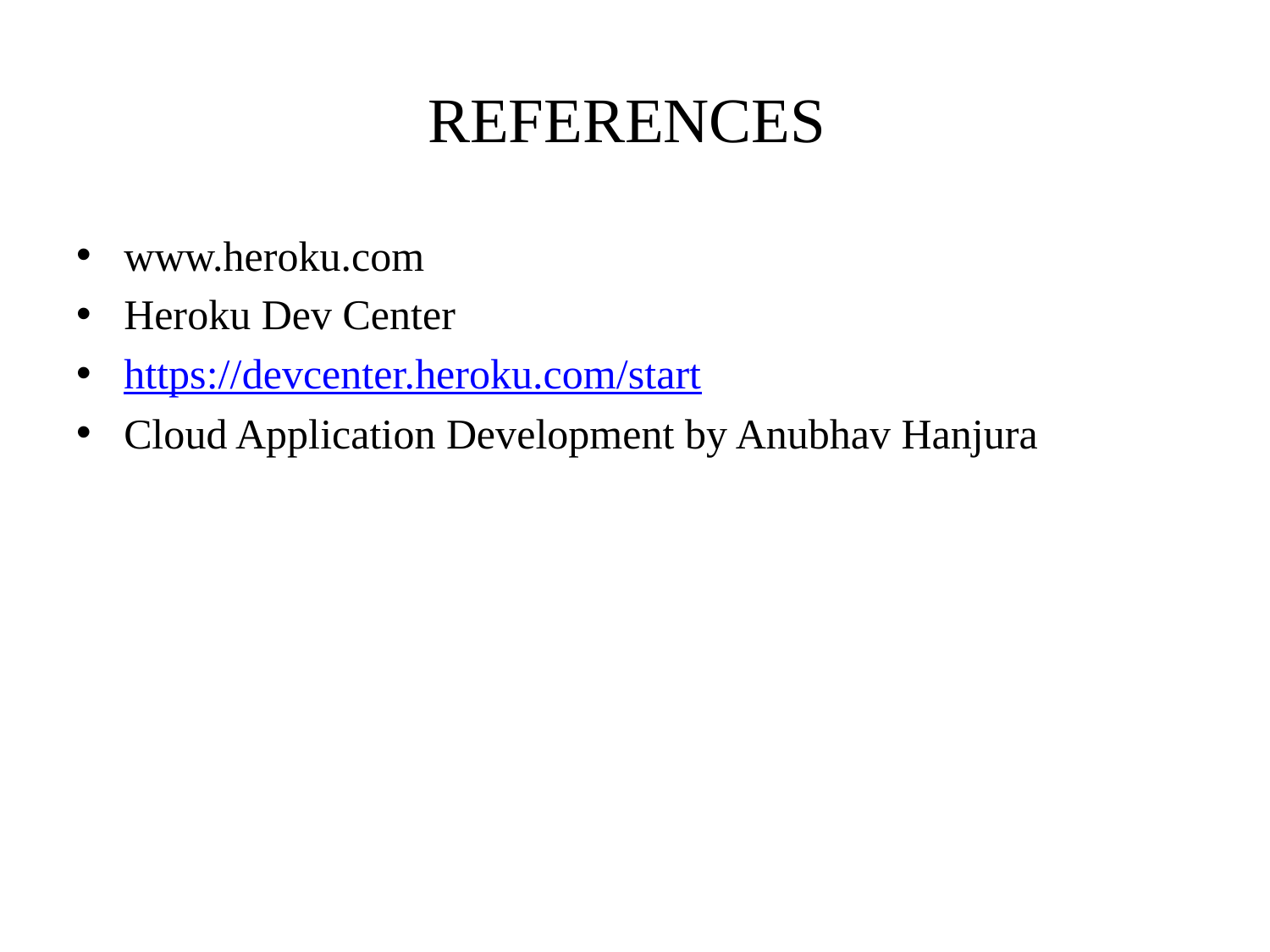

# REFERENCES
www.heroku.com
Heroku Dev Center
https://devcenter.heroku.com/start
Cloud Application Development by Anubhav Hanjura